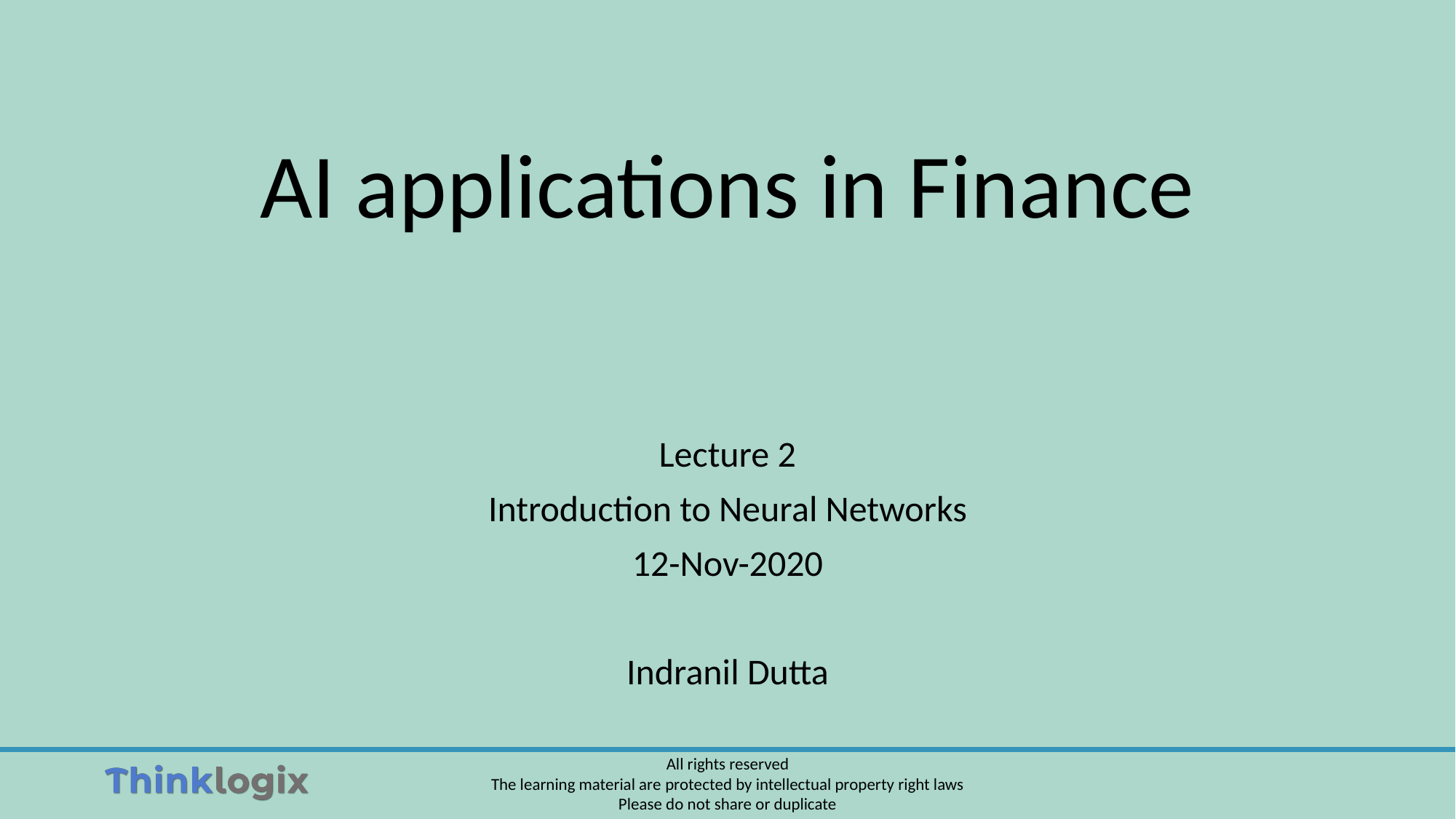

# AI applications in Finance
Lecture 2
Introduction to Neural Networks
12-Nov-2020

Indranil Dutta